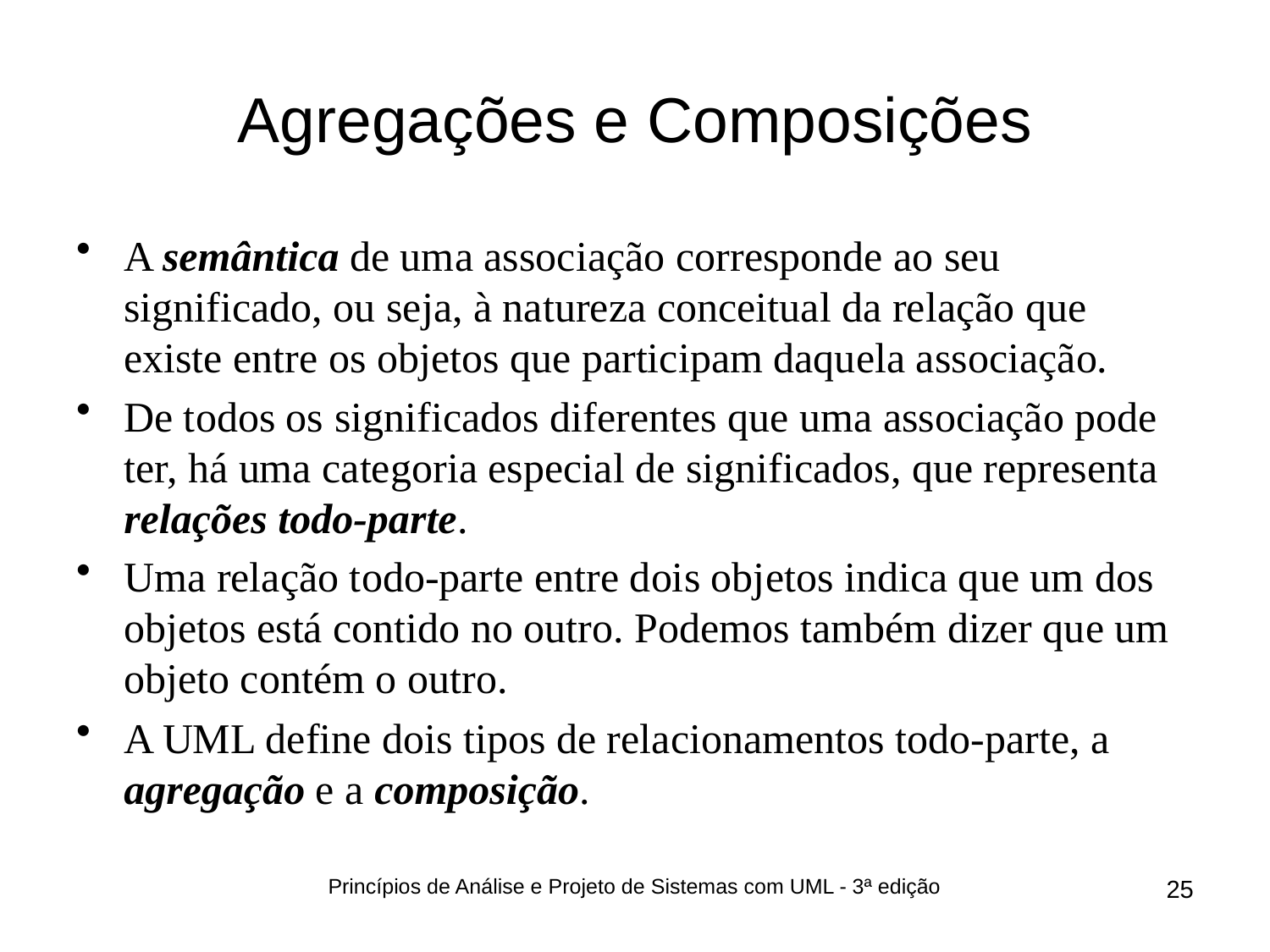

# Agregações e Composições
A semântica de uma associação corresponde ao seu significado, ou seja, à natureza conceitual da relação que existe entre os objetos que participam daquela associação.
De todos os significados diferentes que uma associação pode ter, há uma categoria especial de significados, que representa relações todo-parte.
Uma relação todo-parte entre dois objetos indica que um dos objetos está contido no outro. Podemos também dizer que um objeto contém o outro.
A UML define dois tipos de relacionamentos todo-parte, a agregação e a composição.
Princípios de Análise e Projeto de Sistemas com UML - 3ª edição
25